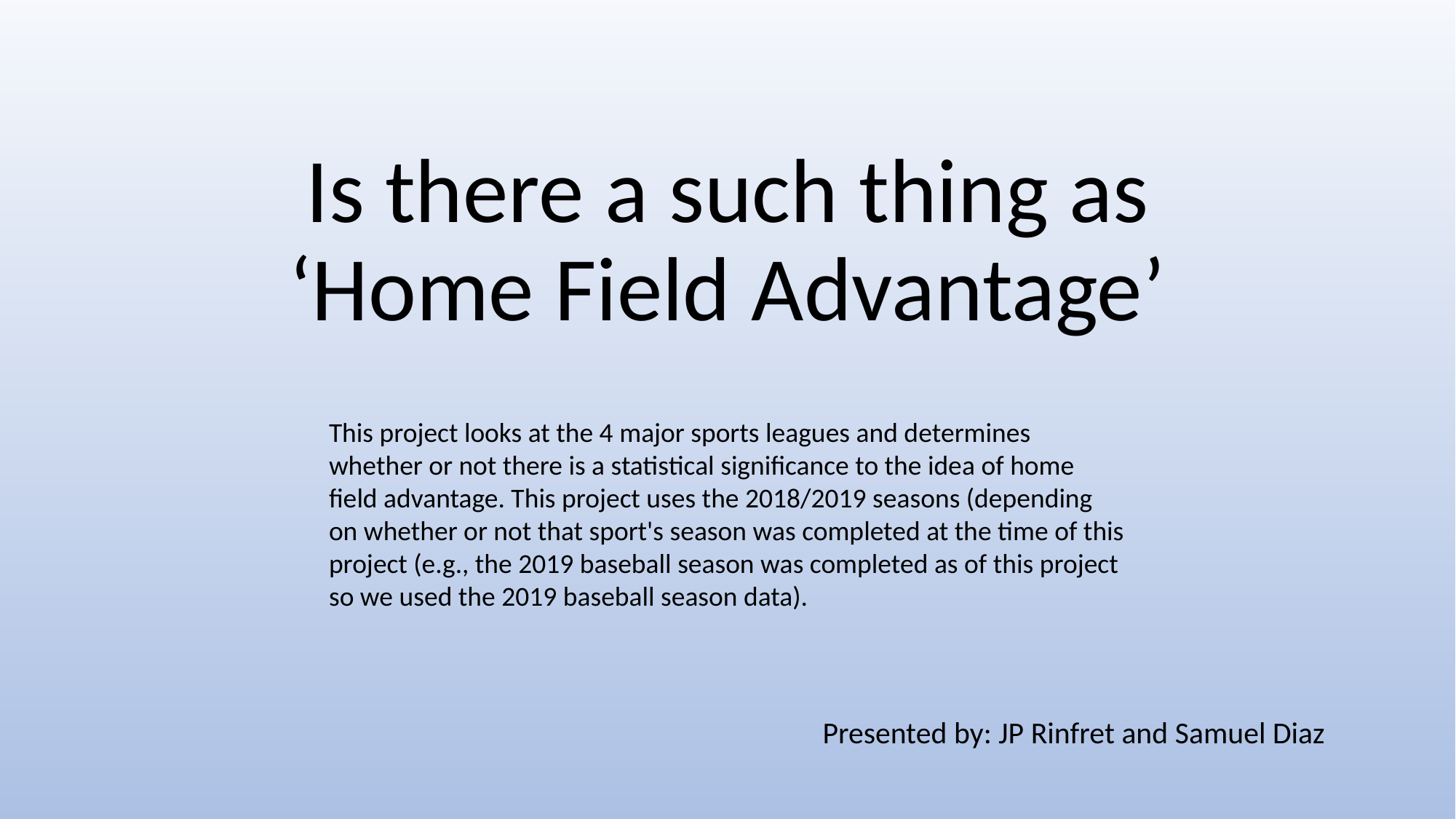

# Is there a such thing as ‘Home Field Advantage’
This project looks at the 4 major sports leagues and determines whether or not there is a statistical significance to the idea of home field advantage. This project uses the 2018/2019 seasons (depending on whether or not that sport's season was completed at the time of this project (e.g., the 2019 baseball season was completed as of this project so we used the 2019 baseball season data).
Presented by: JP Rinfret and Samuel Diaz